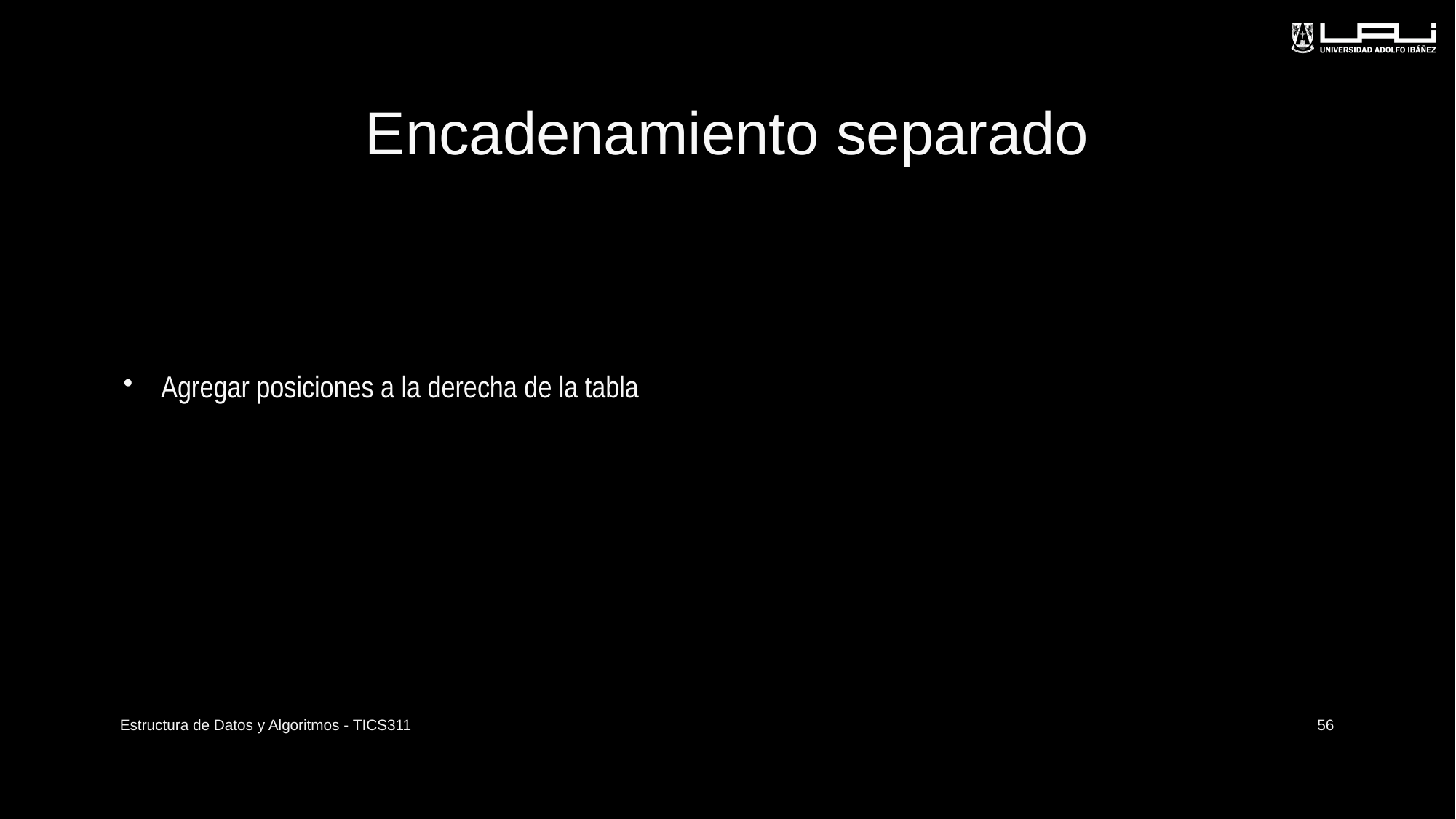

# Encadenamiento separado

Agregar posiciones a la derecha de la tabla
Estructura de Datos y Algoritmos - TICS311
56